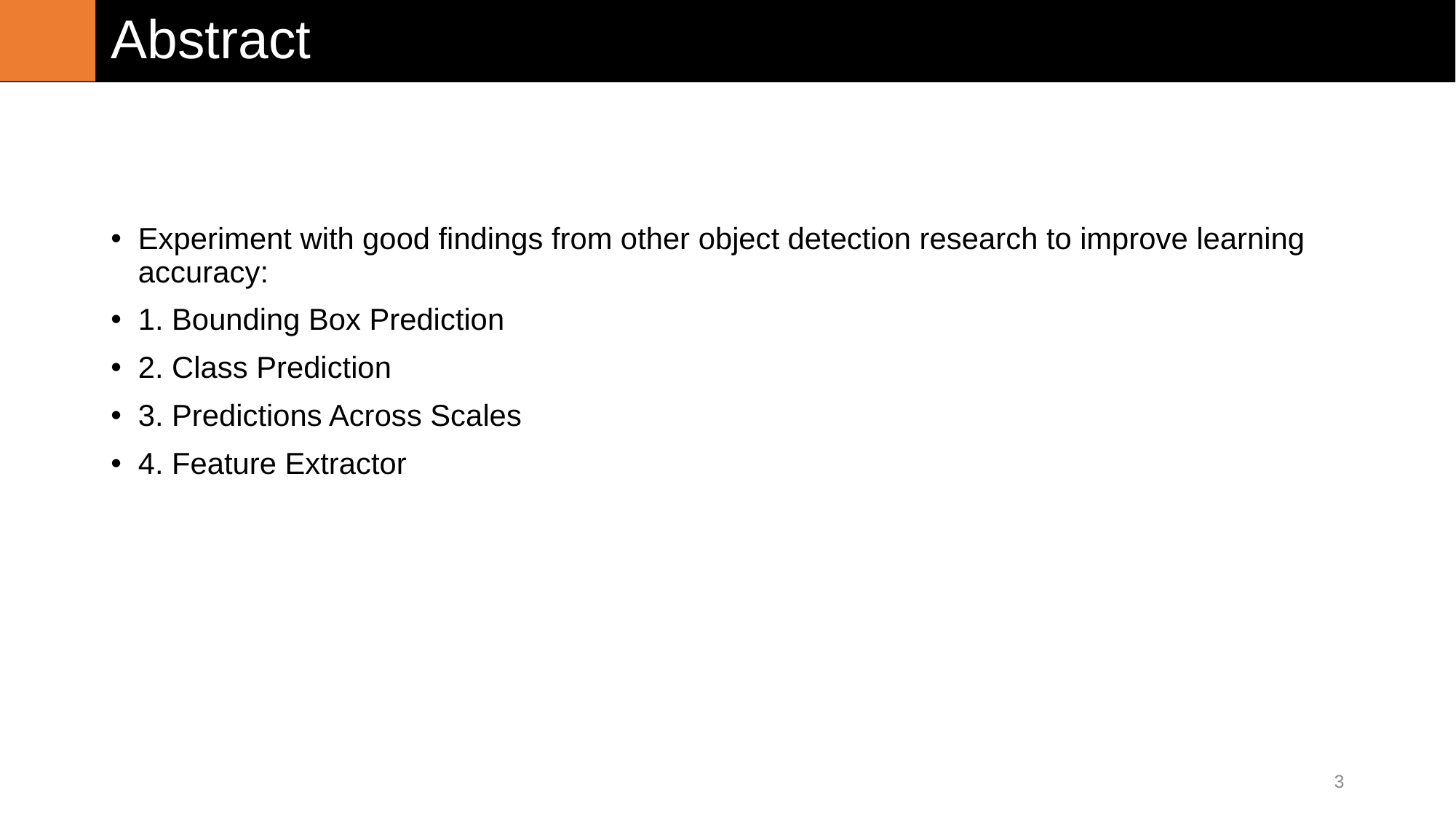

# Abstract
Experiment with good findings from other object detection research to improve learning accuracy:
1. Bounding Box Prediction
2. Class Prediction
3. Predictions Across Scales
4. Feature Extractor
3